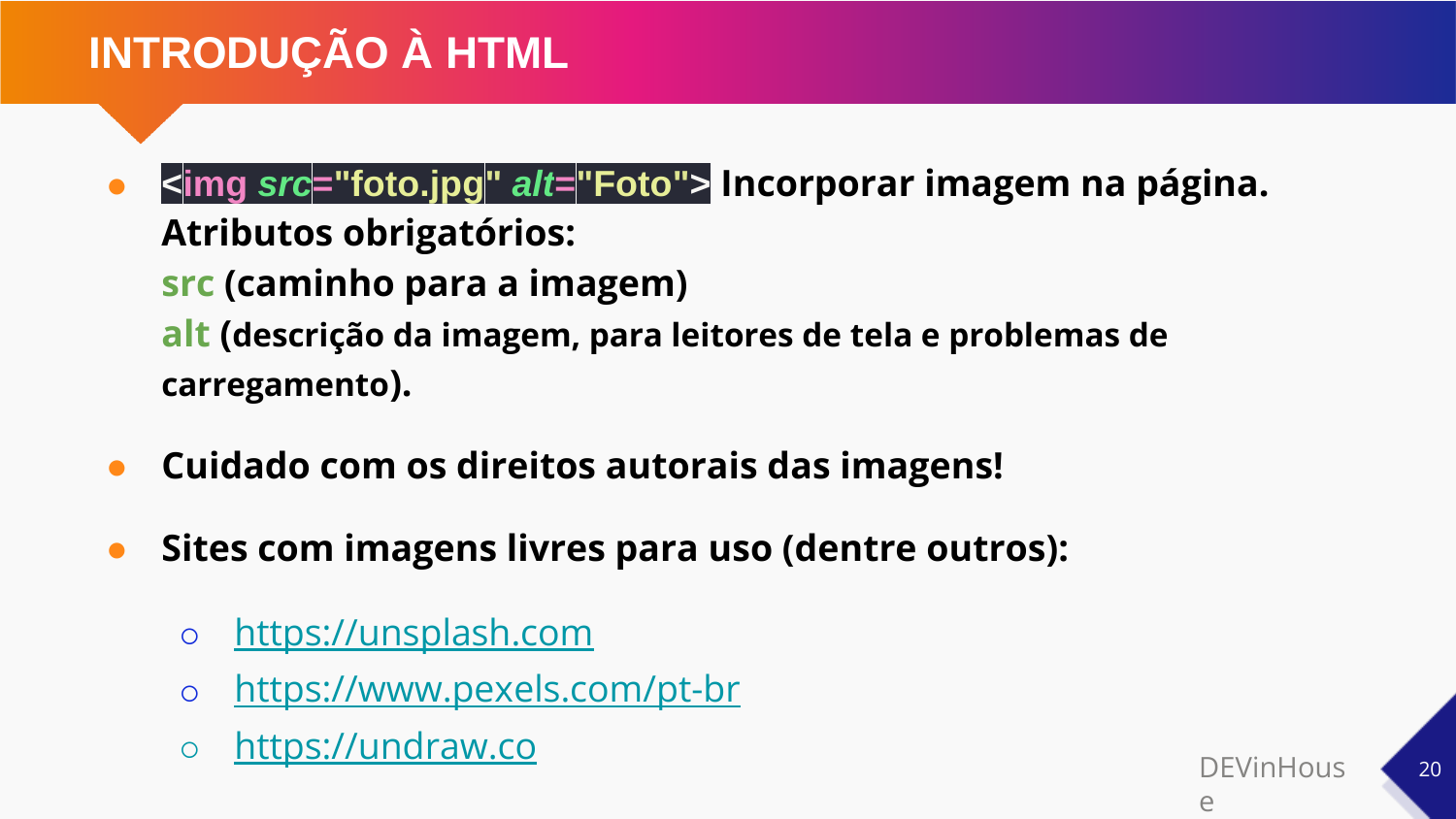

# INTRODUÇÃO À HTML
<img src="foto.jpg" alt="Foto"> Incorporar imagem na página. Atributos obrigatórios:
src (caminho para a imagem)
alt (descrição da imagem, para leitores de tela e problemas de carregamento).
Cuidado com os direitos autorais das imagens!
Sites com imagens livres para uso (dentre outros):
https://unsplash.com
https://www.pexels.com/pt-br
https://undraw.co
20